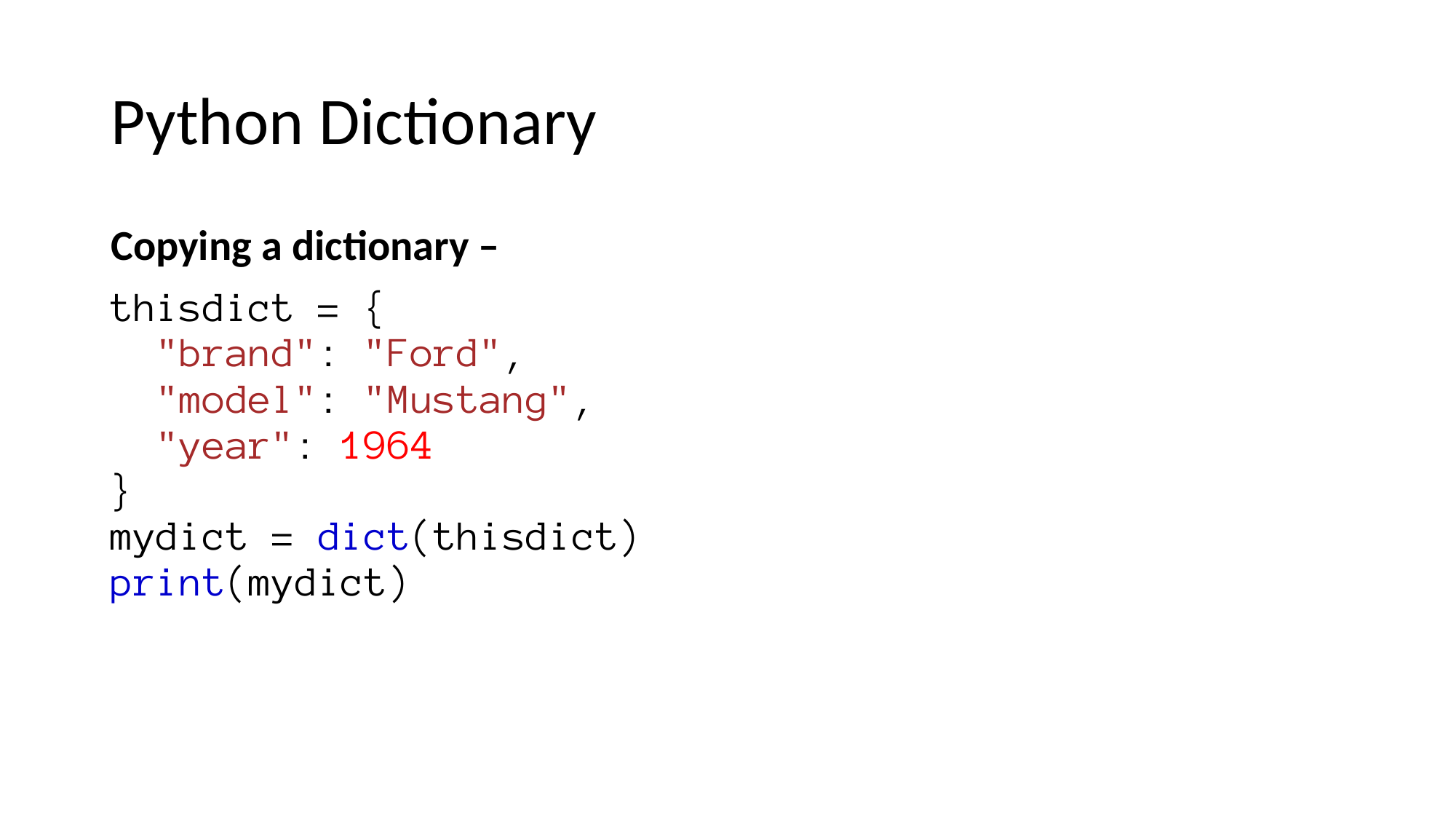

# Python Dictionary
Copying a dictionary –
thisdict = {
  "brand": "Ford",
  "model": "Mustang",
  "year": 1964
}
mydict = dict(thisdict)
print(mydict)